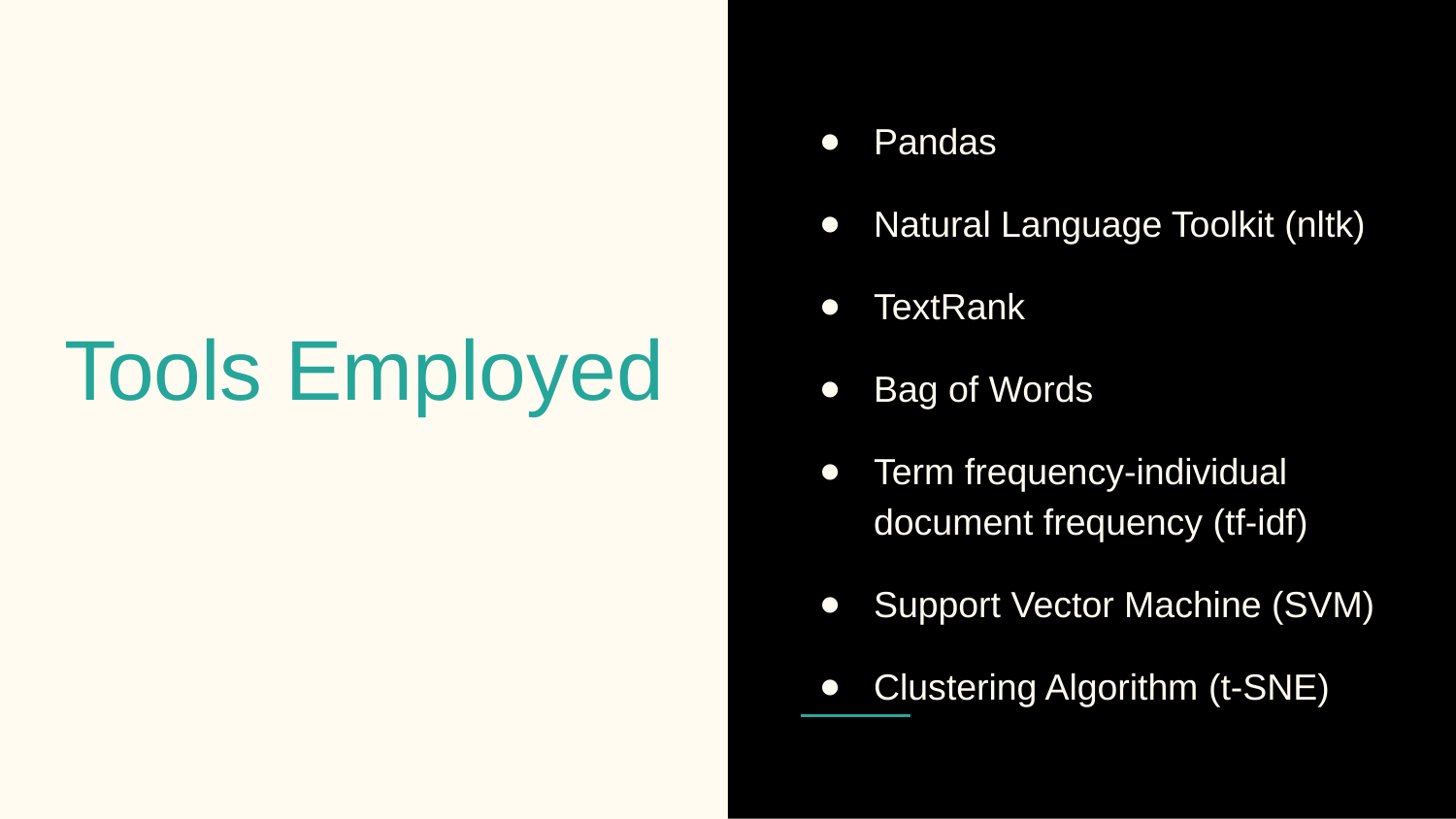

Pandas
Natural Language Toolkit (nltk)
TextRank
Bag of Words
Term frequency-individual document frequency (tf-idf)
Support Vector Machine (SVM)
Clustering Algorithm (t-SNE)
# Tools Employed